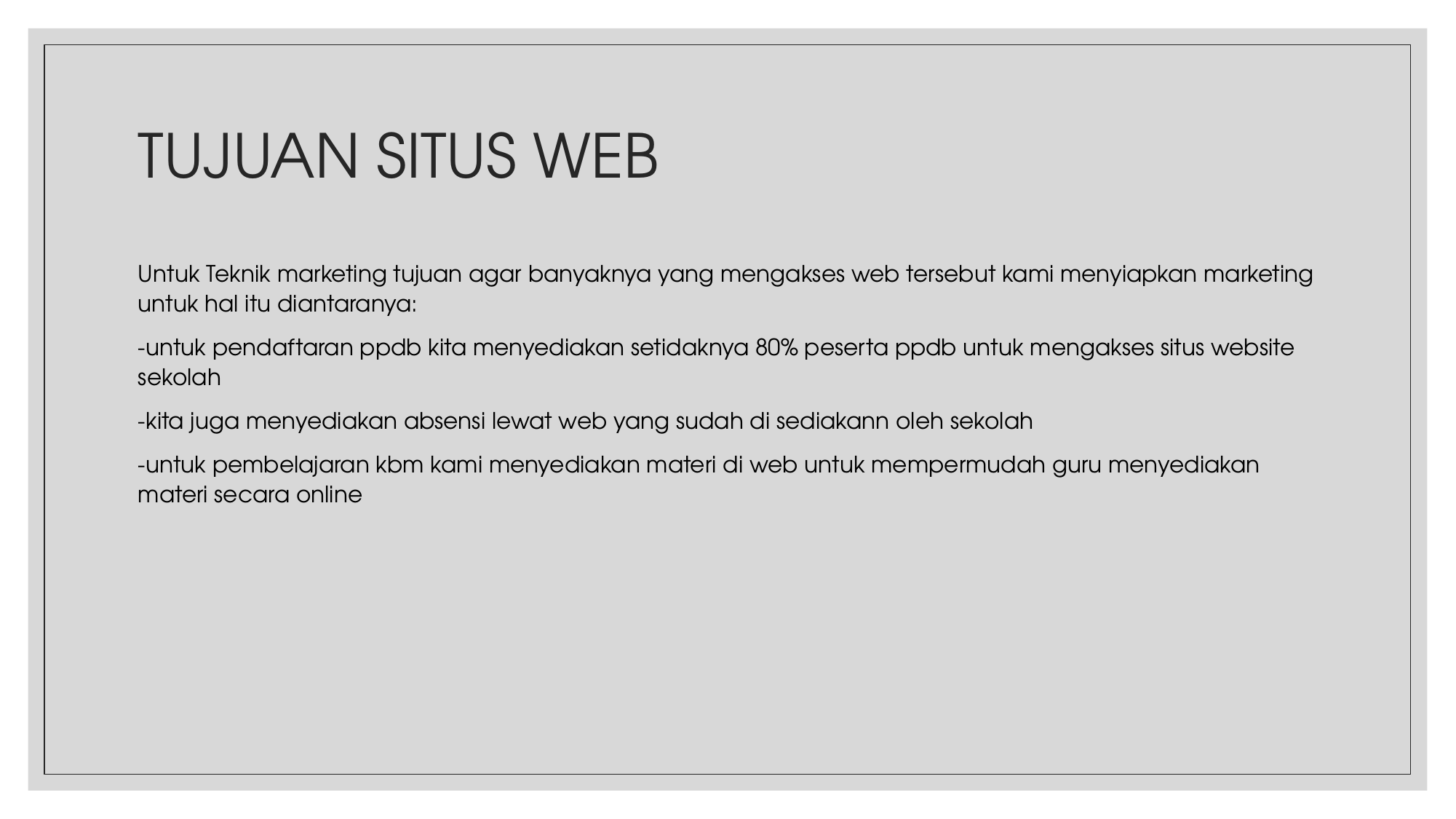

# TUJUAN SITUS WEB
Untuk Teknik marketing tujuan agar banyaknya yang mengakses web tersebut kami menyiapkan marketing untuk hal itu diantaranya:
-untuk pendaftaran ppdb kita menyediakan setidaknya 80% peserta ppdb untuk mengakses situs website sekolah
-kita juga menyediakan absensi lewat web yang sudah di sediakann oleh sekolah
-untuk pembelajaran kbm kami menyediakan materi di web untuk mempermudah guru menyediakan materi secara online